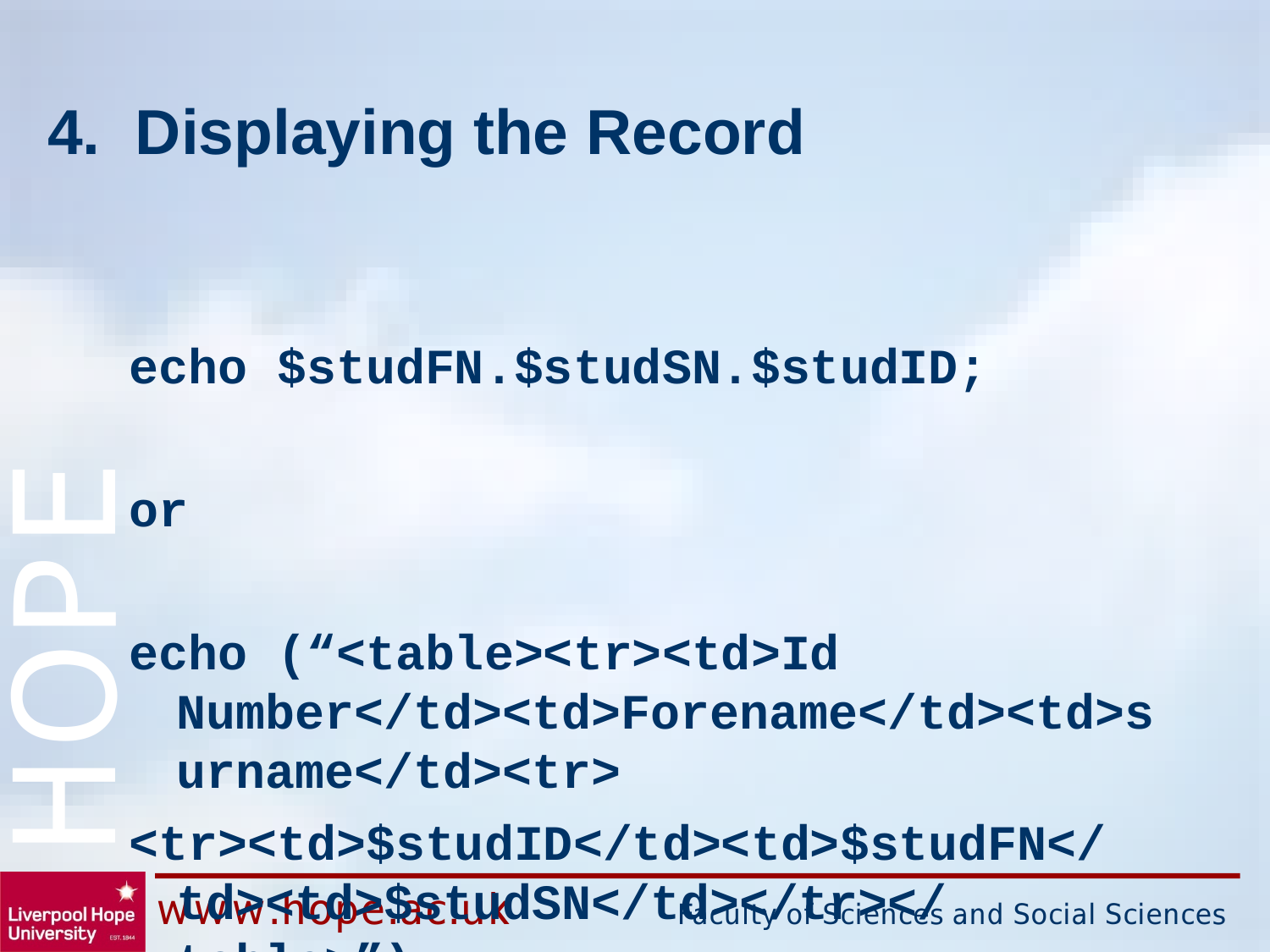

# 4.  Displaying the Record
echo $studFN.$studSN.$studID;

or

echo (“<table><tr><td>Id Number</td><td>Forename</td><td>surname</td><tr>
<tr><td>$studID</td><td>$studFN</td><td>$studSN</td></tr></table>”);